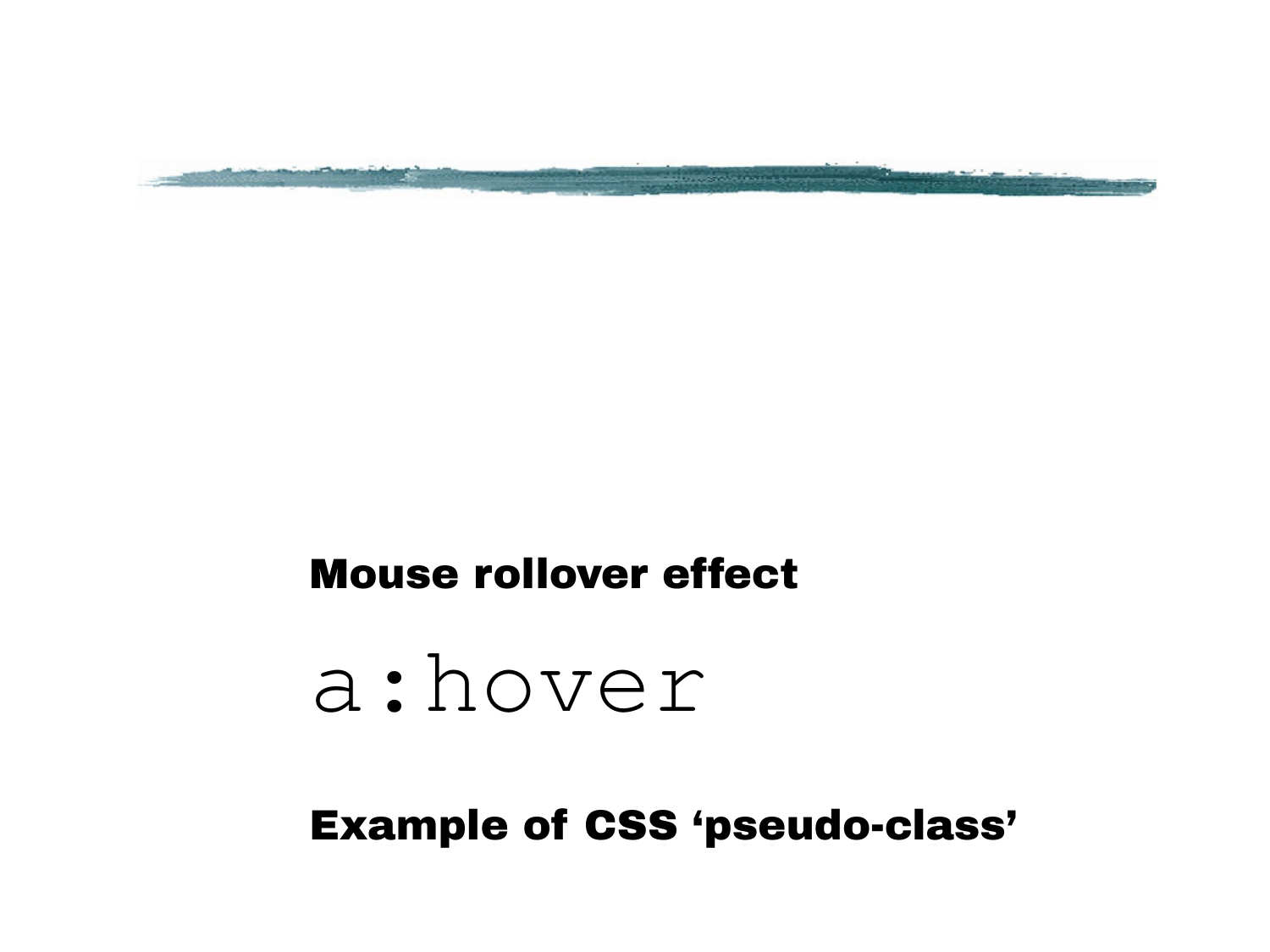

#
Mouse rollover effect
a:hover

Example of CSS ‘pseudo-class’